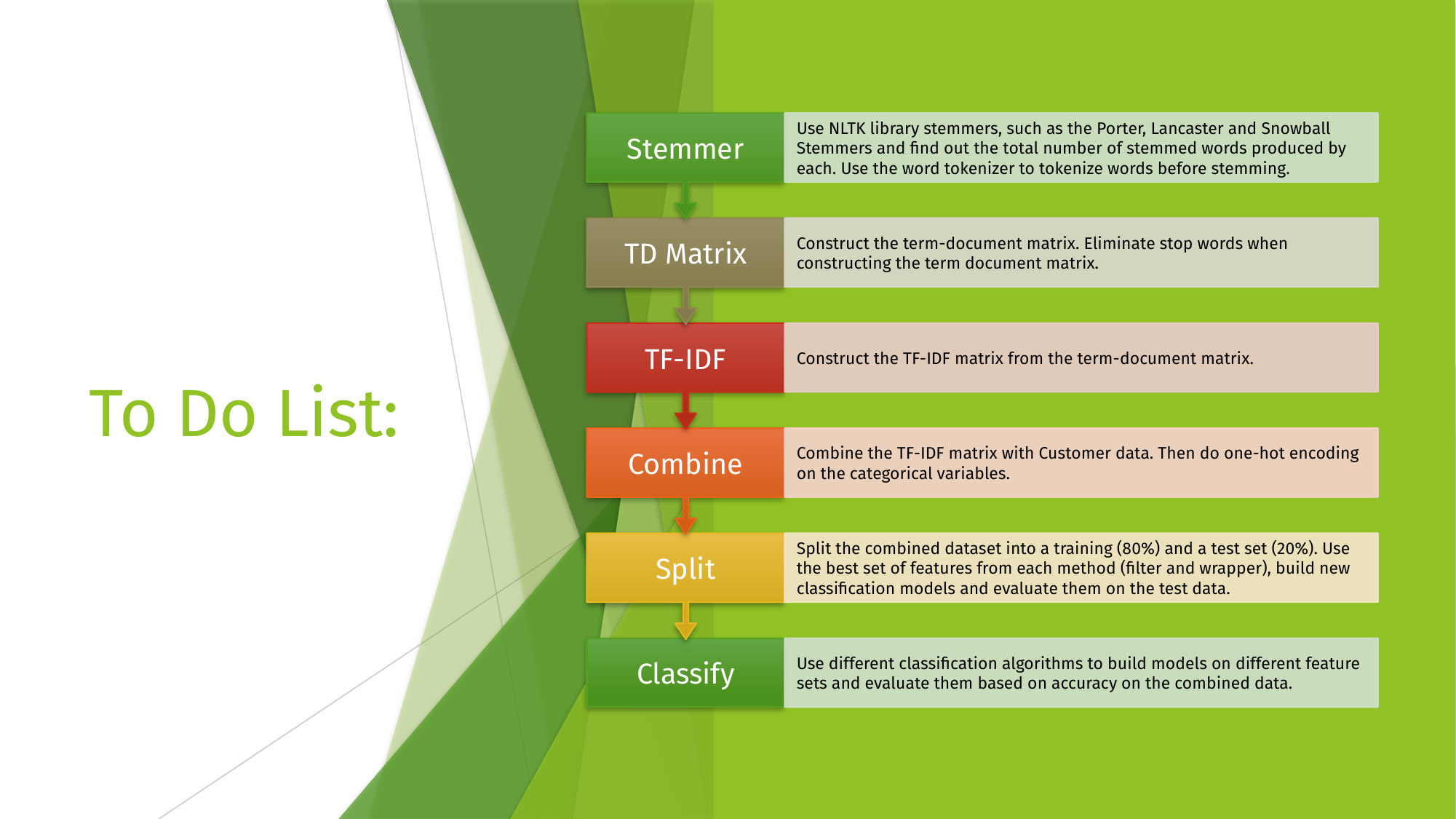

Classify
Use different classification algorithms to build models on different feature sets and evaluate them based on accuracy on the combined data.
Split
Split the combined dataset into a training (80%) and a test set (20%). Use the best set of features from each method (filter and wrapper), build new classification models and evaluate them on the test data.
Combine
Combine the TF-IDF matrix with Customer data. Then do one-hot encoding on the categorical variables.
TF-IDF
Construct the TF-IDF matrix from the term-document matrix.
TD Matrix
Construct the term-document matrix. Eliminate stop words when constructing the term document matrix.
Stemmer
Use NLTK library stemmers, such as the Porter, Lancaster and Snowball Stemmers and find out the total number of stemmed words produced by each. Use the word tokenizer to tokenize words before stemming.
# To Do List: